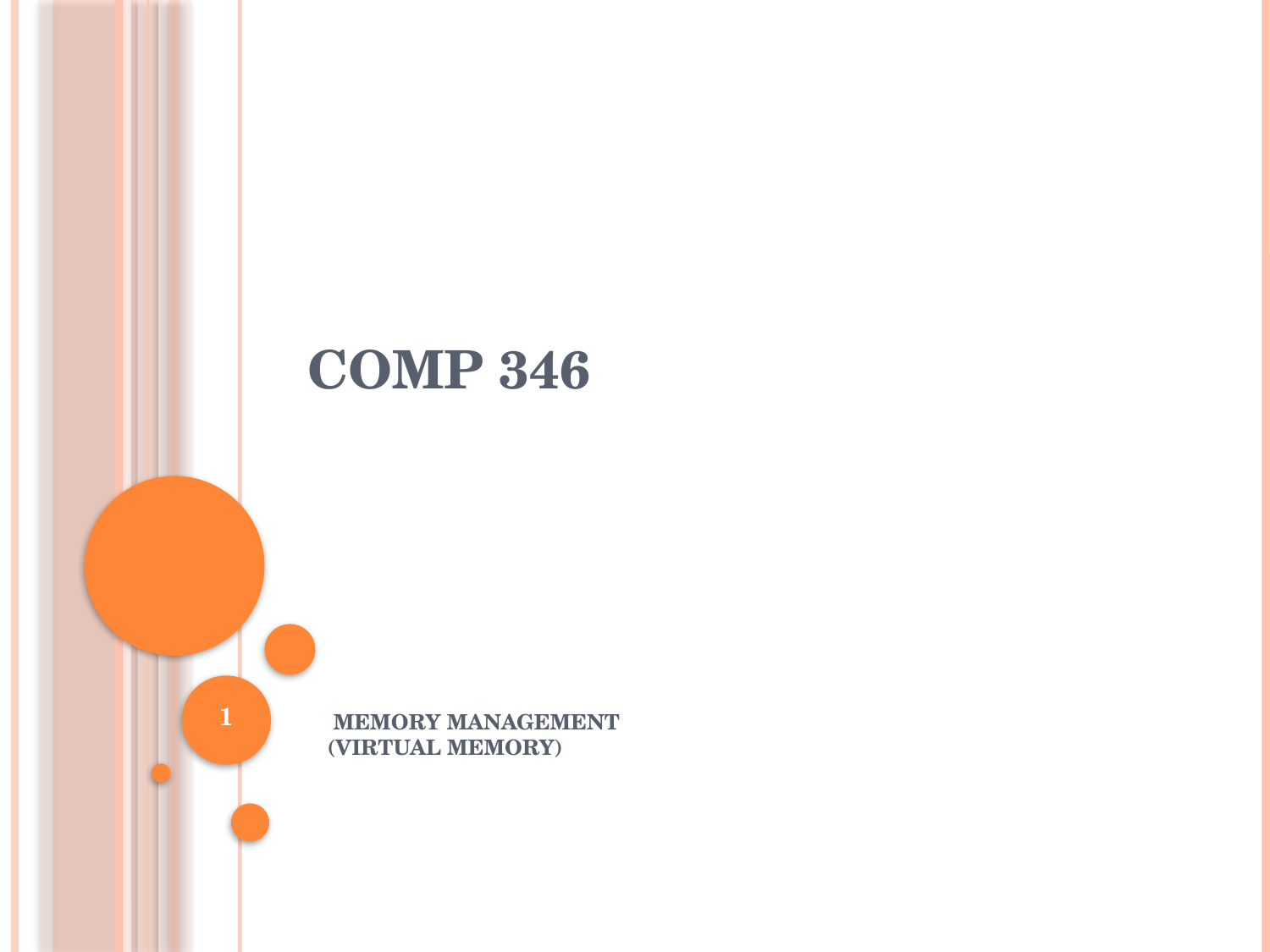

Comp 346

# Memory Management (Virtual Memory)
1